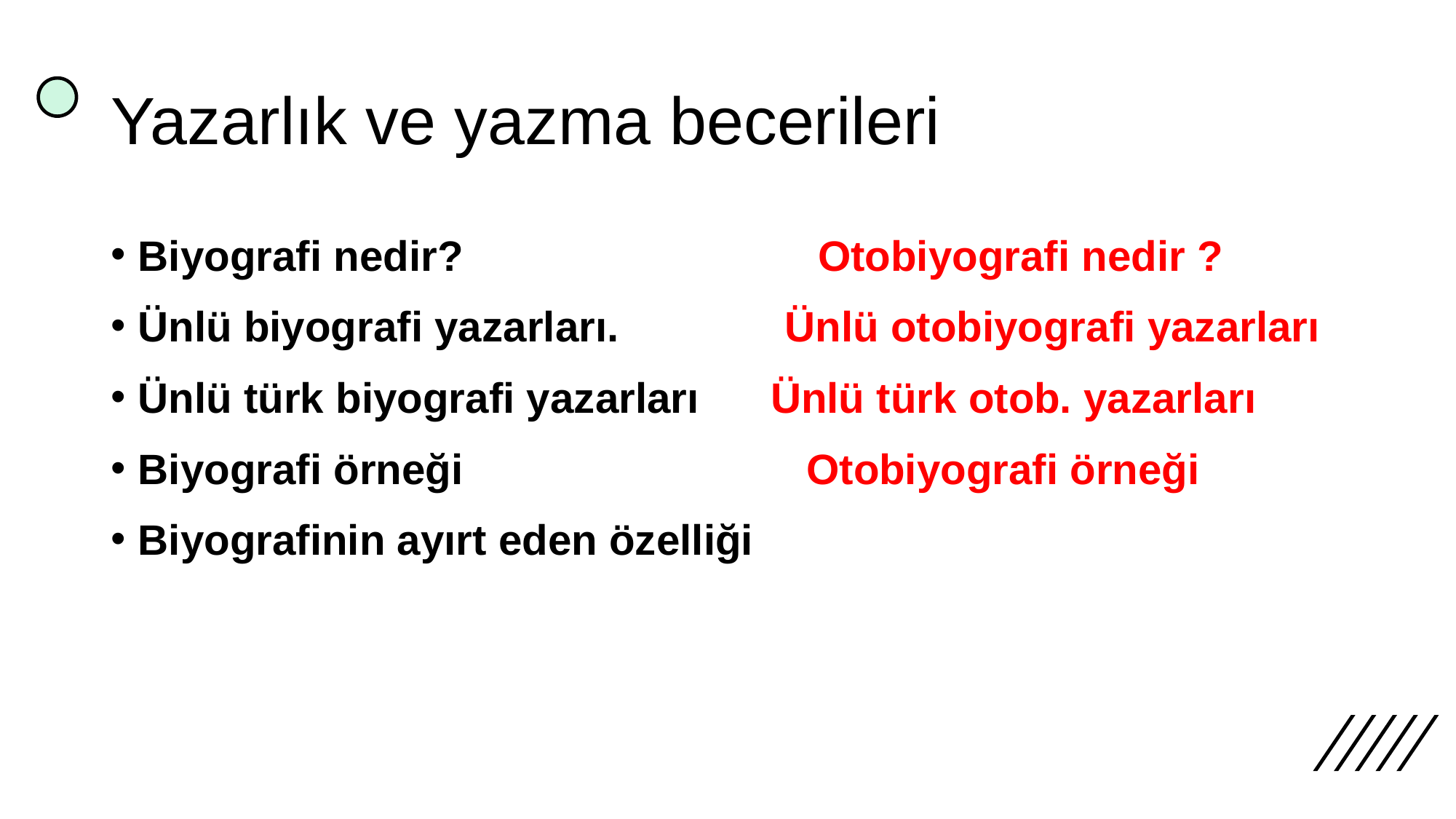

# Yazarlık ve yazma becerileri
Biyografi nedir?                              Otobiyografi nedir ?
Ünlü biyografi yazarları.              Ünlü otobiyografi yazarları
Ünlü türk biyografi yazarları      Ünlü türk otob. yazarları
Biyografi örneği                             Otobiyografi örneği
Biyografinin ayırt eden özelliği